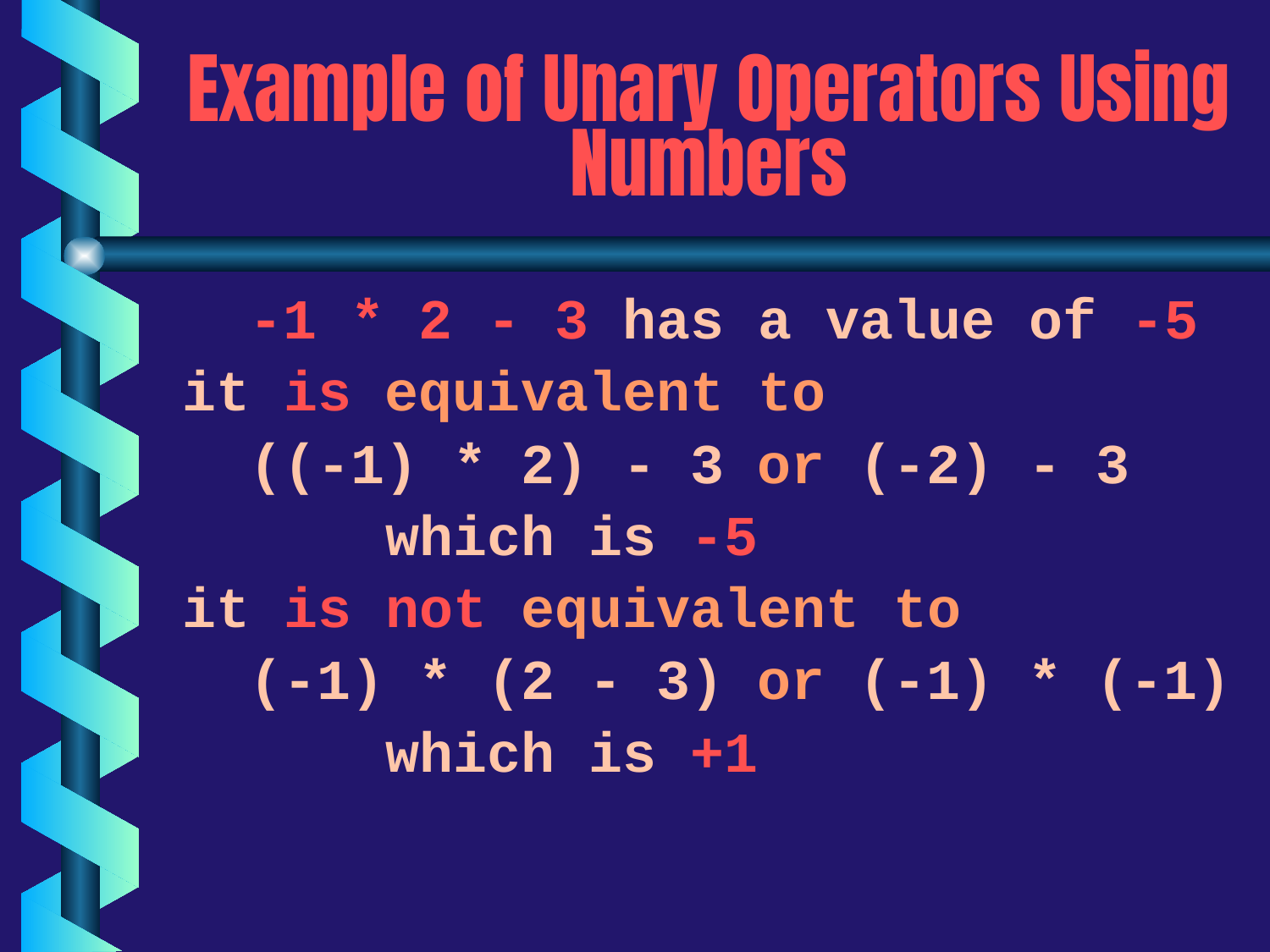

# Example of Unary Operators Using Numbers
  -1 * 2 - 3 has a value of -5
it is equivalent to
  ((-1) * 2) - 3 or (-2) - 3
      which is -5
it is not equivalent to
  (-1) * (2 - 3) or (-1) * (-1)
      which is +1